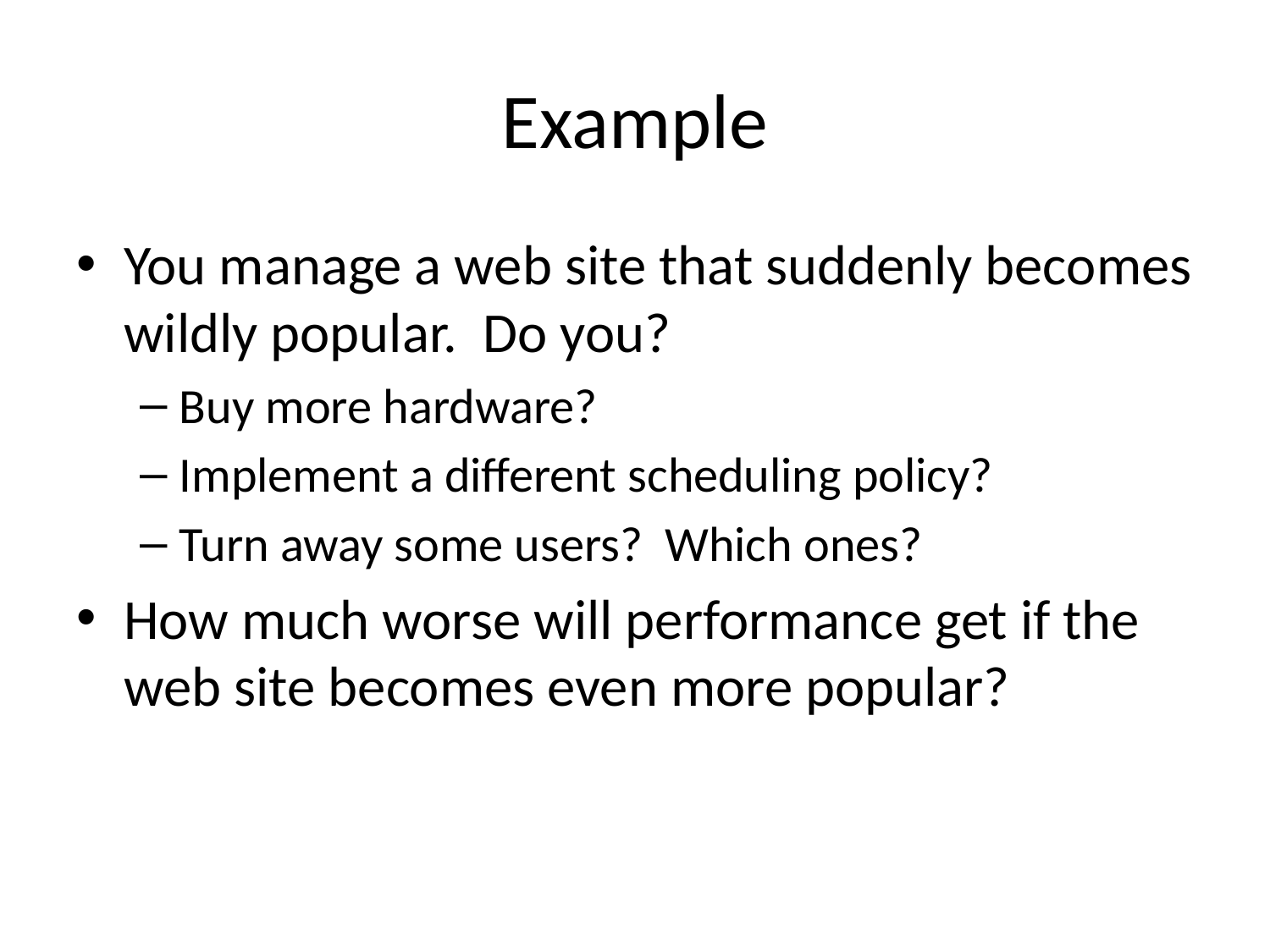

# Example
You manage a web site that suddenly becomes wildly popular.  Do you?
Buy more hardware?
Implement a different scheduling policy?
Turn away some users?  Which ones?
How much worse will performance get if the web site becomes even more popular?